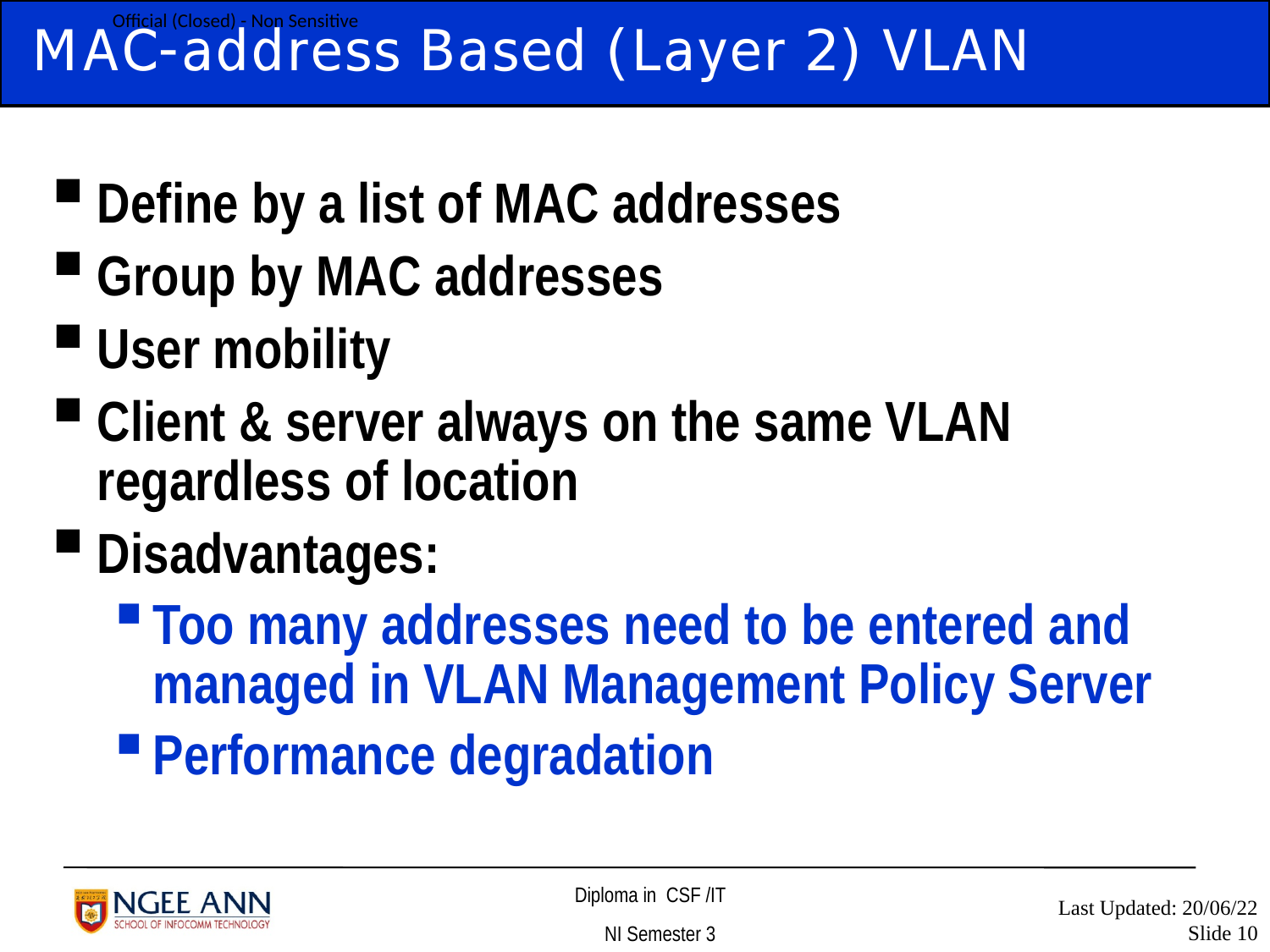

# MAC-address Based (Layer 2) VLAN
Define by a list of MAC addresses
Group by MAC addresses
User mobility
Client & server always on the same VLAN regardless of location
Disadvantages:
Too many addresses need to be entered and managed in VLAN Management Policy Server
Performance degradation